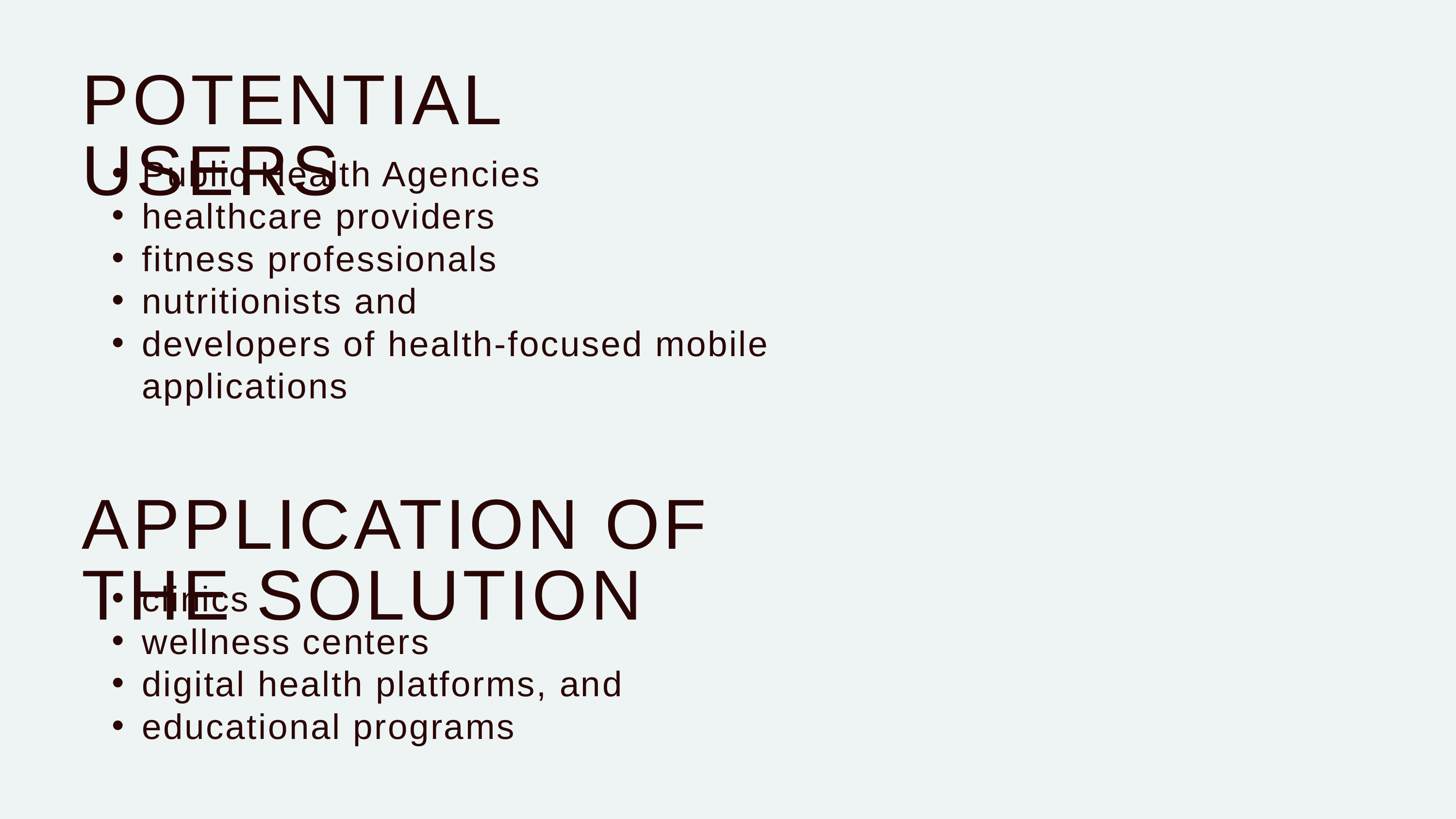

POTENTIAL USERS

APPLICATION OF THE SOLUTION

Public Health Agencies
healthcare providers
fitness professionals
nutritionists and
developers of health-focused mobile applications

clinics
wellness centers
digital health platforms, and
educational programs